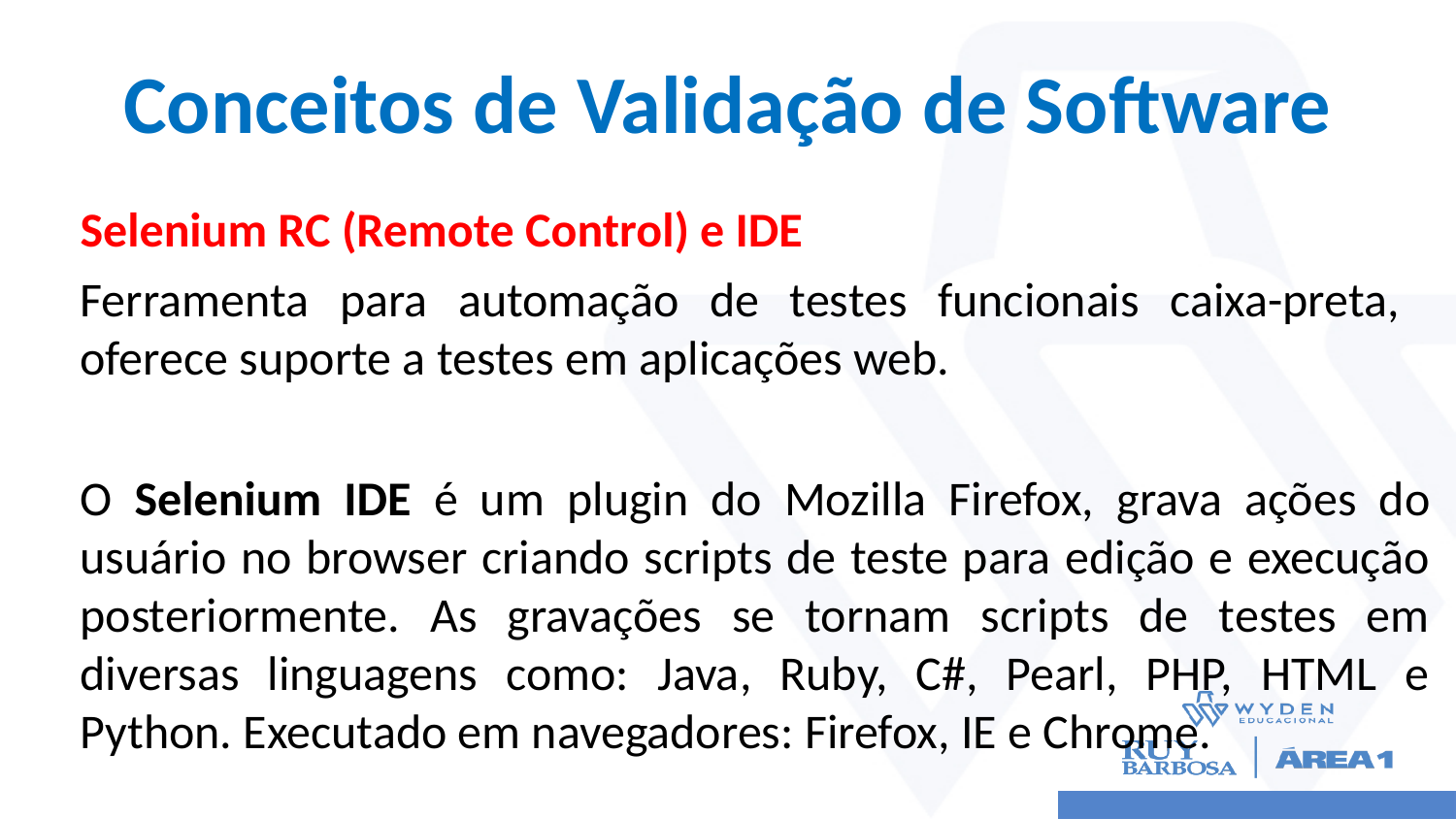

# Conceitos de Validação de Software
Selenium RC (Remote Control) e IDE
Ferramenta para automação de testes funcionais caixa-preta,  oferece suporte a testes em aplicações web.

O Selenium IDE é um plugin do Mozilla Firefox, grava ações do usuário no browser criando scripts de teste para edição e execução posteriormente. As gravações se tornam scripts de testes em diversas linguagens como: Java, Ruby, C#, Pearl, PHP, HTML e Python. Executado em navegadores: Firefox, IE e Chrome.